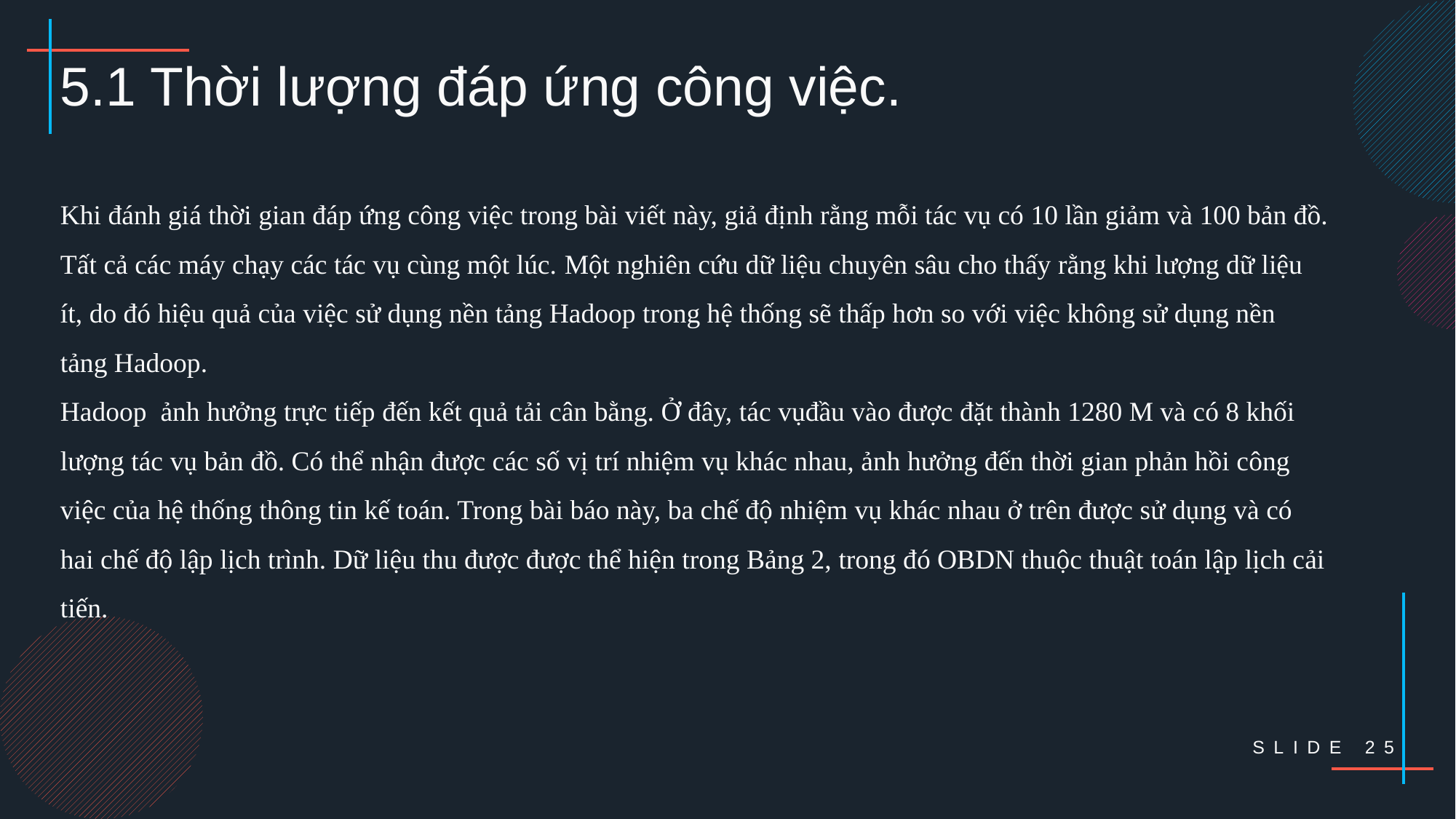

5.1 Thời lượng đáp ứng công việc.
Khi đánh giá thời gian đáp ứng công việc trong bài viết này, giả định rằng mỗi tác vụ có 10 lần giảm và 100 bản đồ. Tất cả các máy chạy các tác vụ cùng một lúc. Một nghiên cứu dữ liệu chuyên sâu cho thấy rằng khi lượng dữ liệu ít, do đó hiệu quả của việc sử dụng nền tảng Hadoop trong hệ thống sẽ thấp hơn so với việc không sử dụng nền tảng Hadoop.
Hadoop  ảnh hưởng trực tiếp đến kết quả tải cân bằng. Ở đây, tác vụđầu vào được đặt thành 1280 M và có 8 khối lượng tác vụ bản đồ. Có thể nhận được các số vị trí nhiệm vụ khác nhau, ảnh hưởng đến thời gian phản hồi công việc của hệ thống thông tin kế toán. Trong bài báo này, ba chế độ nhiệm vụ khác nhau ở trên được sử dụng và có hai chế độ lập lịch trình. Dữ liệu thu được được thể hiện trong Bảng 2, trong đó OBDN thuộc thuật toán lập lịch cải tiến.